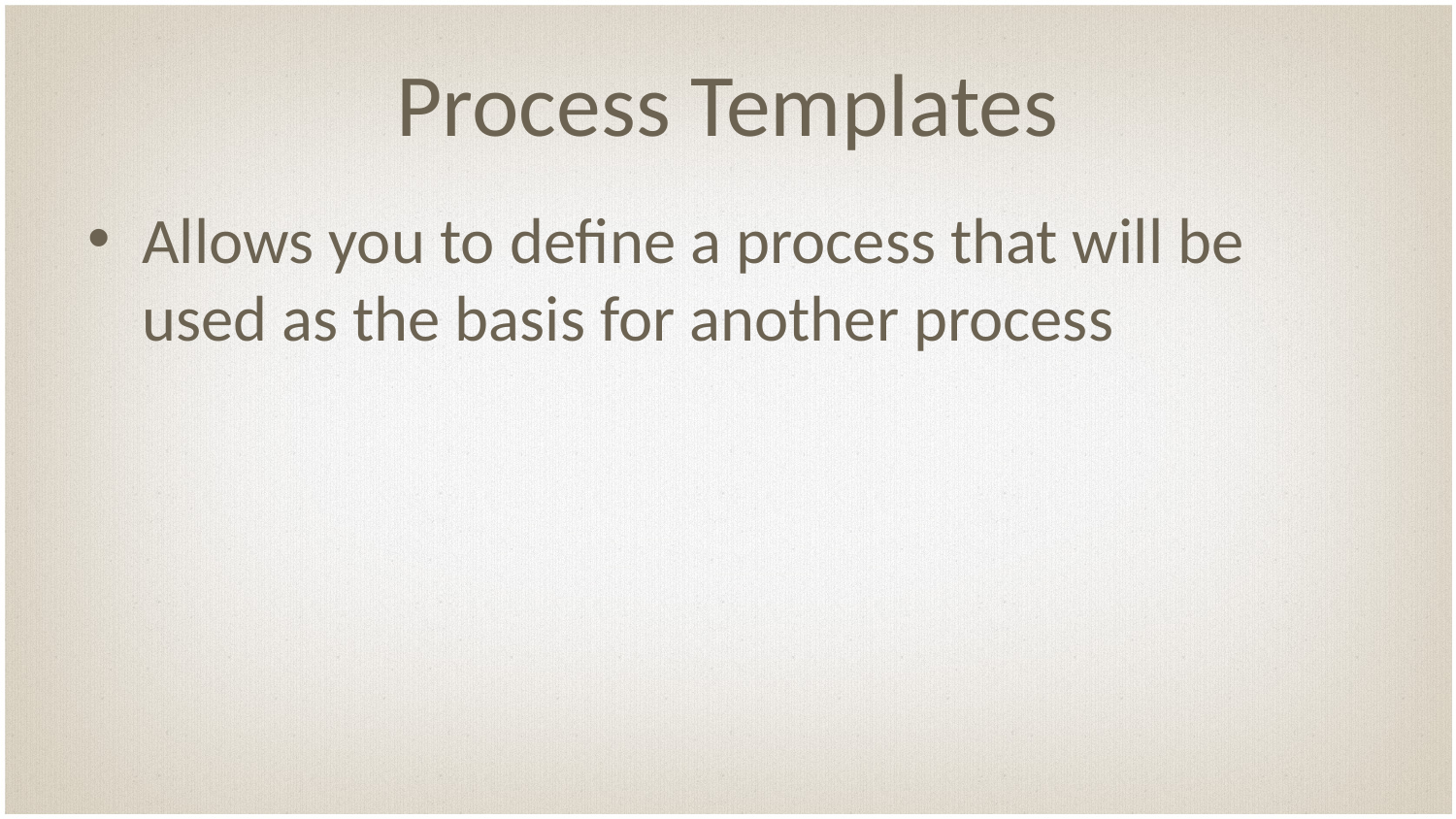

# Process Templates
Allows you to define a process that will be used as the basis for another process